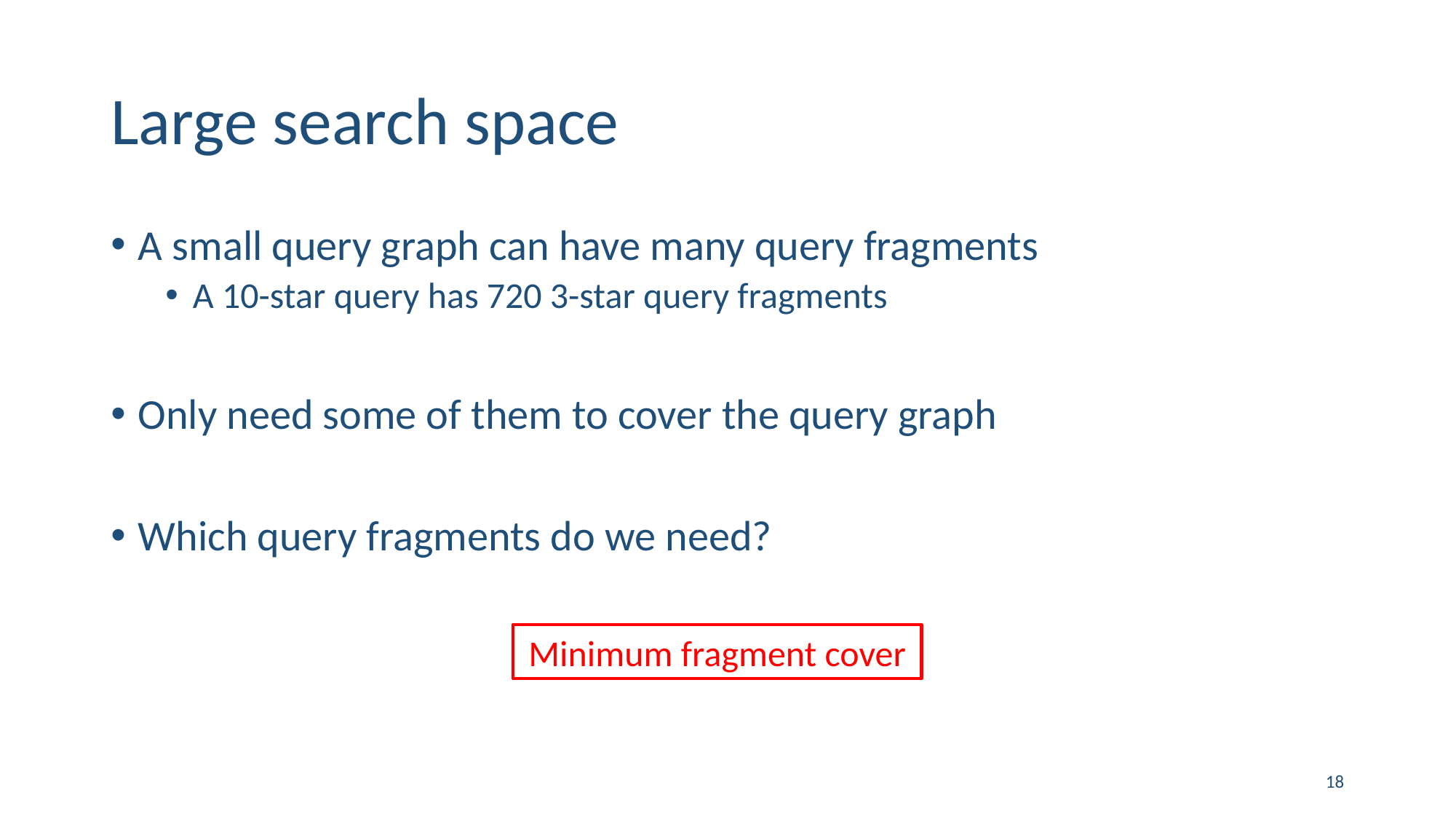

# Large search space
A small query graph can have many query fragments
A 10-star query has 720 3-star query fragments

Only need some of them to cover the query graph

Which query fragments do we need?

Minimum fragment cover
18